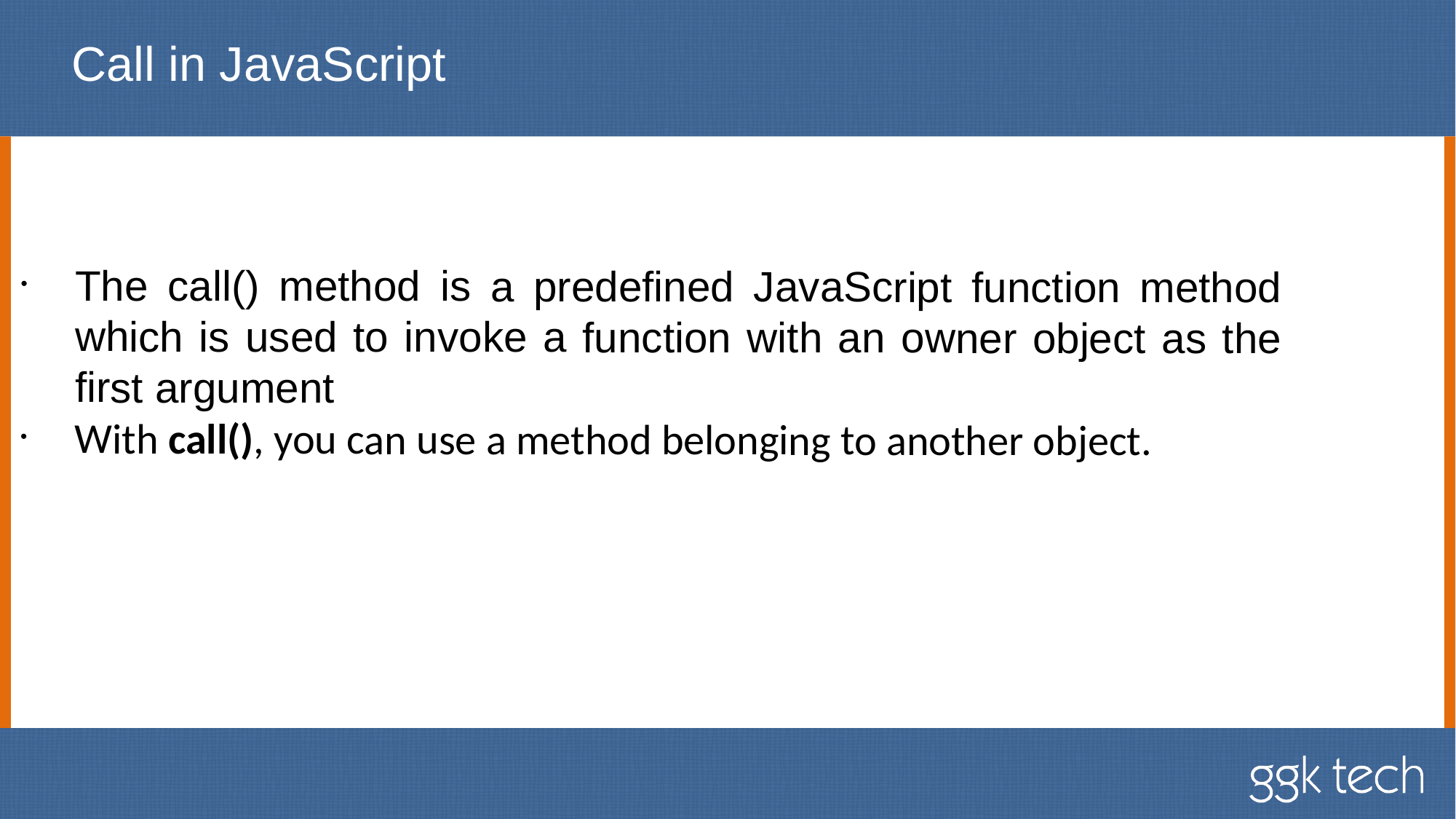

# Call in JavaScript
The call() method is a predefined JavaScript function method which is used to invoke a function with an owner object as the first argument
With call(), you can use a method belonging to another object.